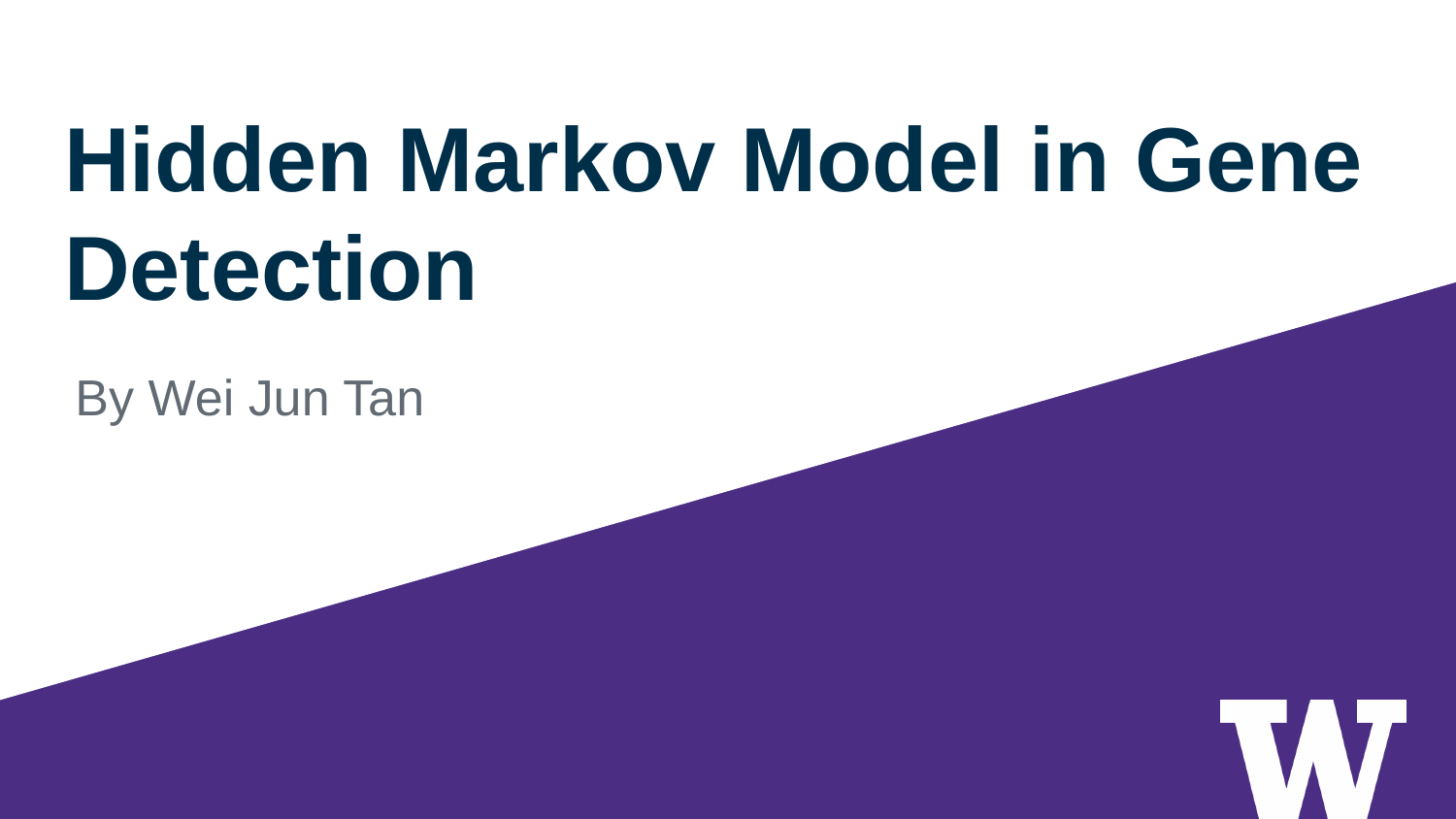

# Hidden Markov Model in Gene Detection
By Wei Jun Tan